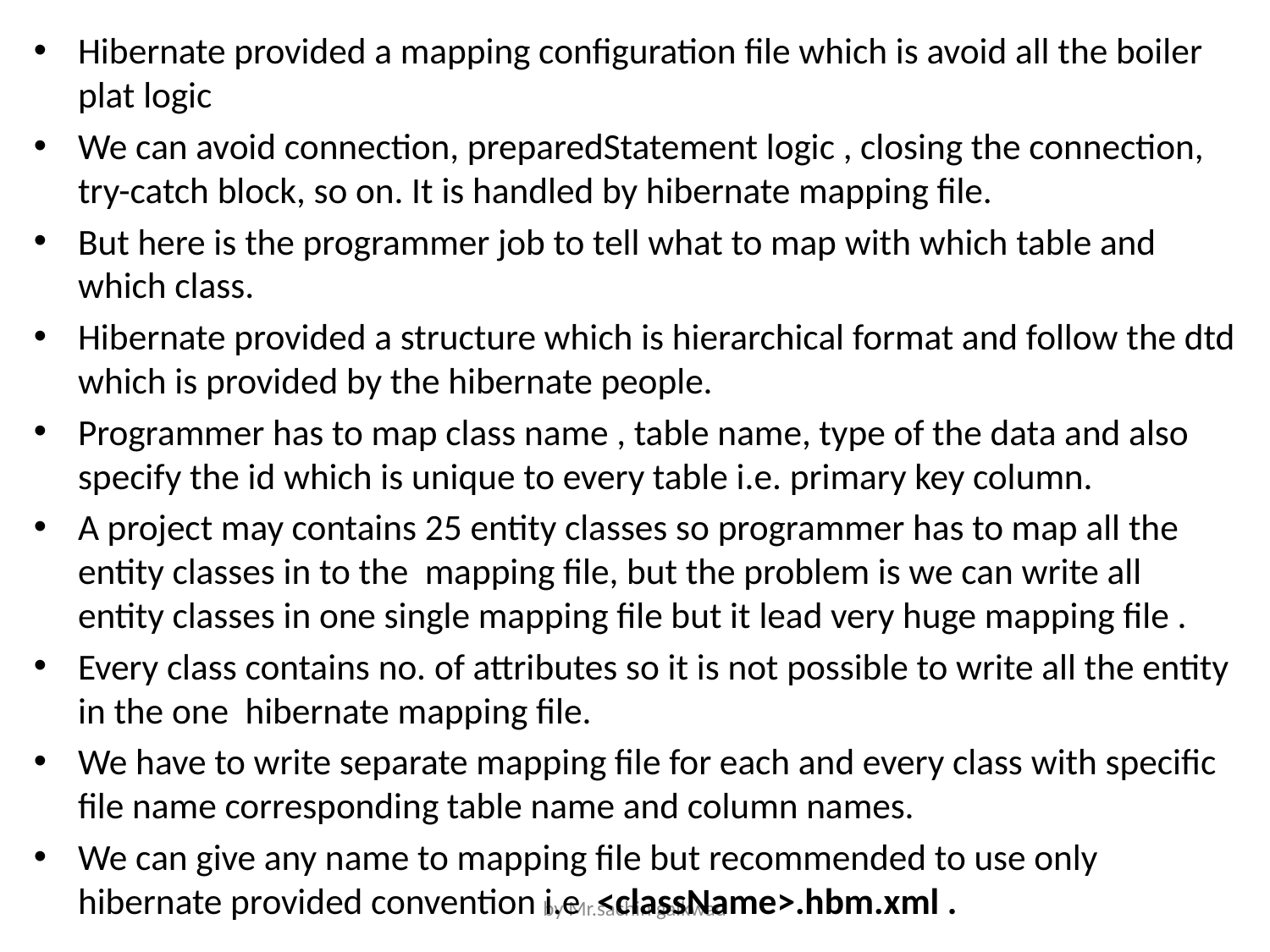

Hibernate provided a mapping configuration file which is avoid all the boiler plat logic
We can avoid connection, preparedStatement logic , closing the connection, try-catch block, so on. It is handled by hibernate mapping file.
But here is the programmer job to tell what to map with which table and which class.
Hibernate provided a structure which is hierarchical format and follow the dtd which is provided by the hibernate people.
Programmer has to map class name , table name, type of the data and also specify the id which is unique to every table i.e. primary key column.
A project may contains 25 entity classes so programmer has to map all the entity classes in to the  mapping file, but the problem is we can write all entity classes in one single mapping file but it lead very huge mapping file .
Every class contains no. of attributes so it is not possible to write all the entity in the one  hibernate mapping file.
We have to write separate mapping file for each and every class with specific file name corresponding table name and column names.
We can give any name to mapping file but recommended to use only hibernate provided convention i.e  <className>.hbm.xml .

by Mr.sachin gaikwad